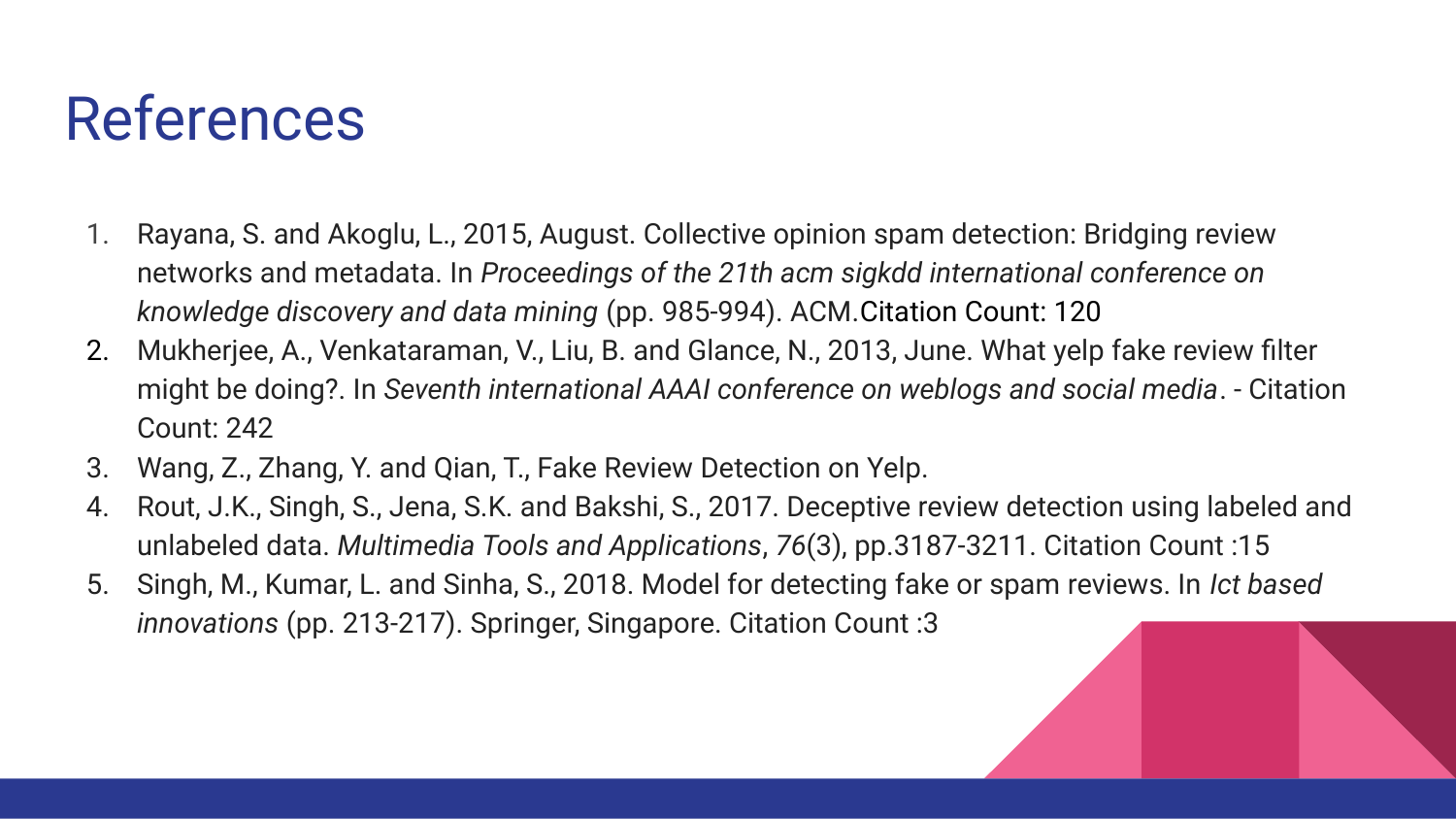

# References
Rayana, S. and Akoglu, L., 2015, August. Collective opinion spam detection: Bridging review networks and metadata. In Proceedings of the 21th acm sigkdd international conference on knowledge discovery and data mining (pp. 985-994). ACM.Citation Count: 120
Mukherjee, A., Venkataraman, V., Liu, B. and Glance, N., 2013, June. What yelp fake review filter might be doing?. In Seventh international AAAI conference on weblogs and social media. - Citation Count: 242
Wang, Z., Zhang, Y. and Qian, T., Fake Review Detection on Yelp.
Rout, J.K., Singh, S., Jena, S.K. and Bakshi, S., 2017. Deceptive review detection using labeled and unlabeled data. Multimedia Tools and Applications, 76(3), pp.3187-3211. Citation Count :15
Singh, M., Kumar, L. and Sinha, S., 2018. Model for detecting fake or spam reviews. In Ict based innovations (pp. 213-217). Springer, Singapore. Citation Count :3